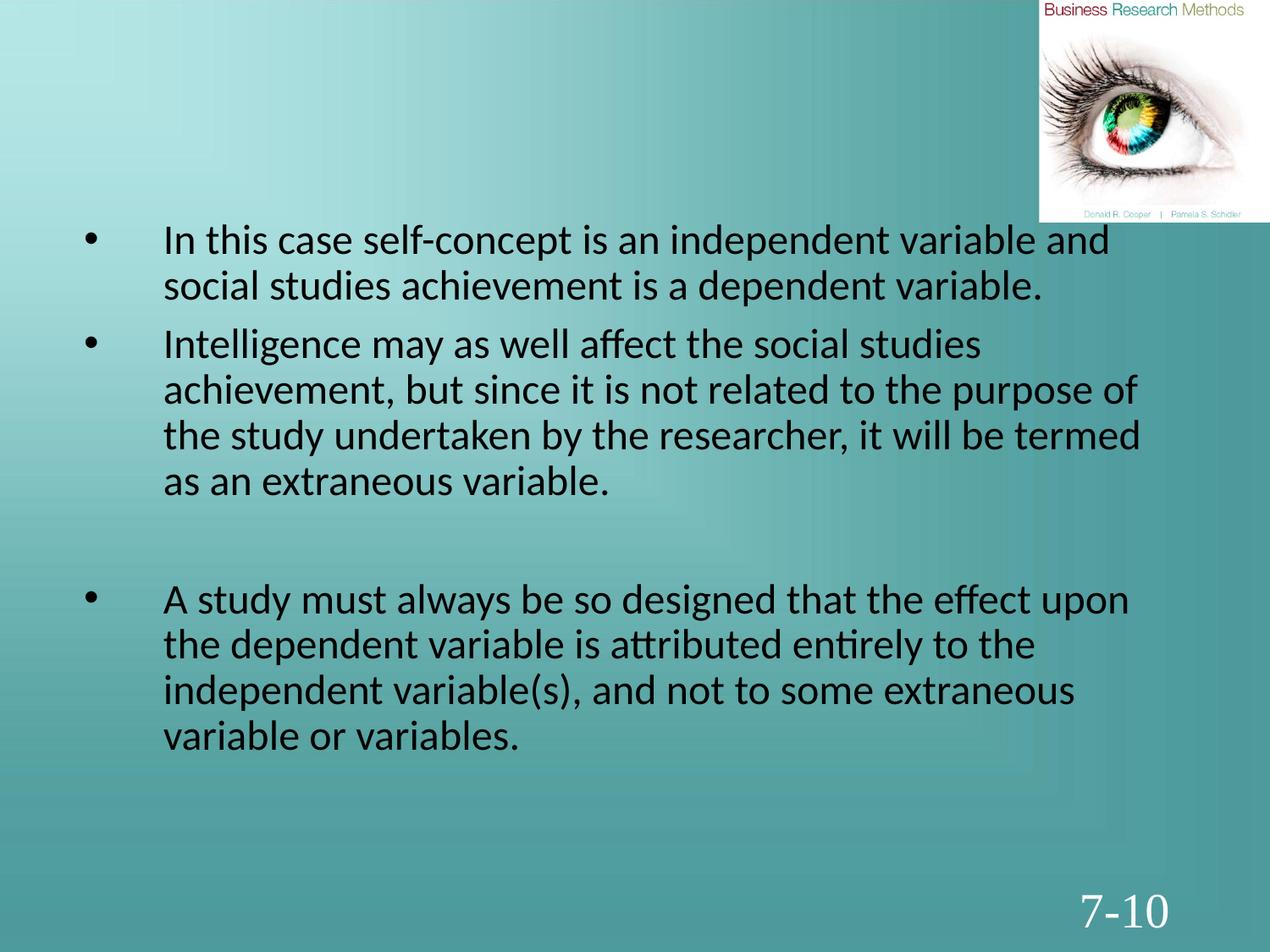

In this case self-concept is an independent variable and social studies achievement is a dependent variable.
Intelligence may as well affect the social studies achievement, but since it is not related to the purpose of the study undertaken by the researcher, it will be termed as an extraneous variable.

A study must always be so designed that the effect upon the dependent variable is attributed entirely to the independent variable(s), and not to some extraneous variable or variables.

7-10